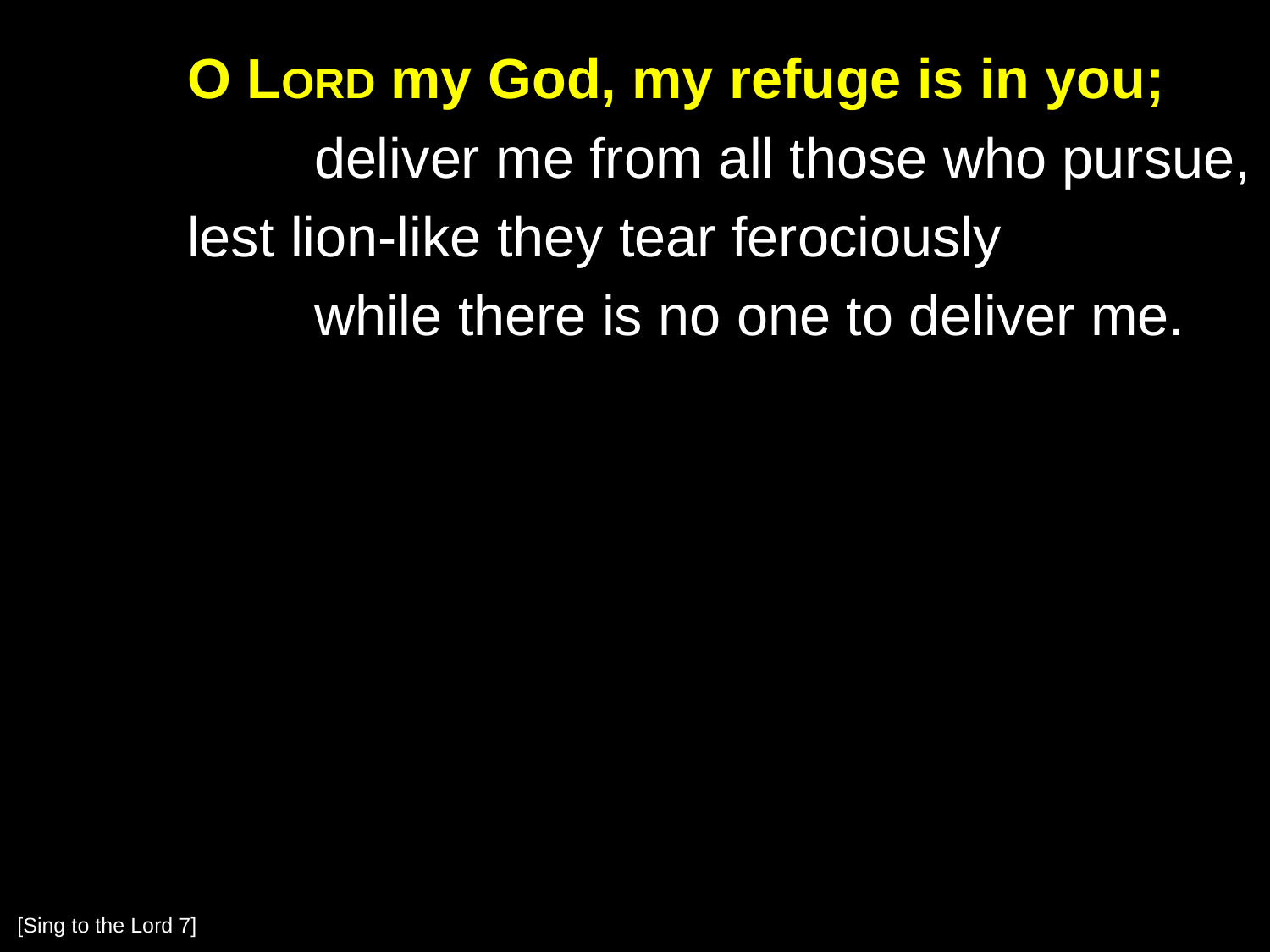

O Lord my God, my refuge is in you;
		deliver me from all those who pursue,
	lest lion-like they tear ferociously
		while there is no one to deliver me.
[Sing to the Lord 7]